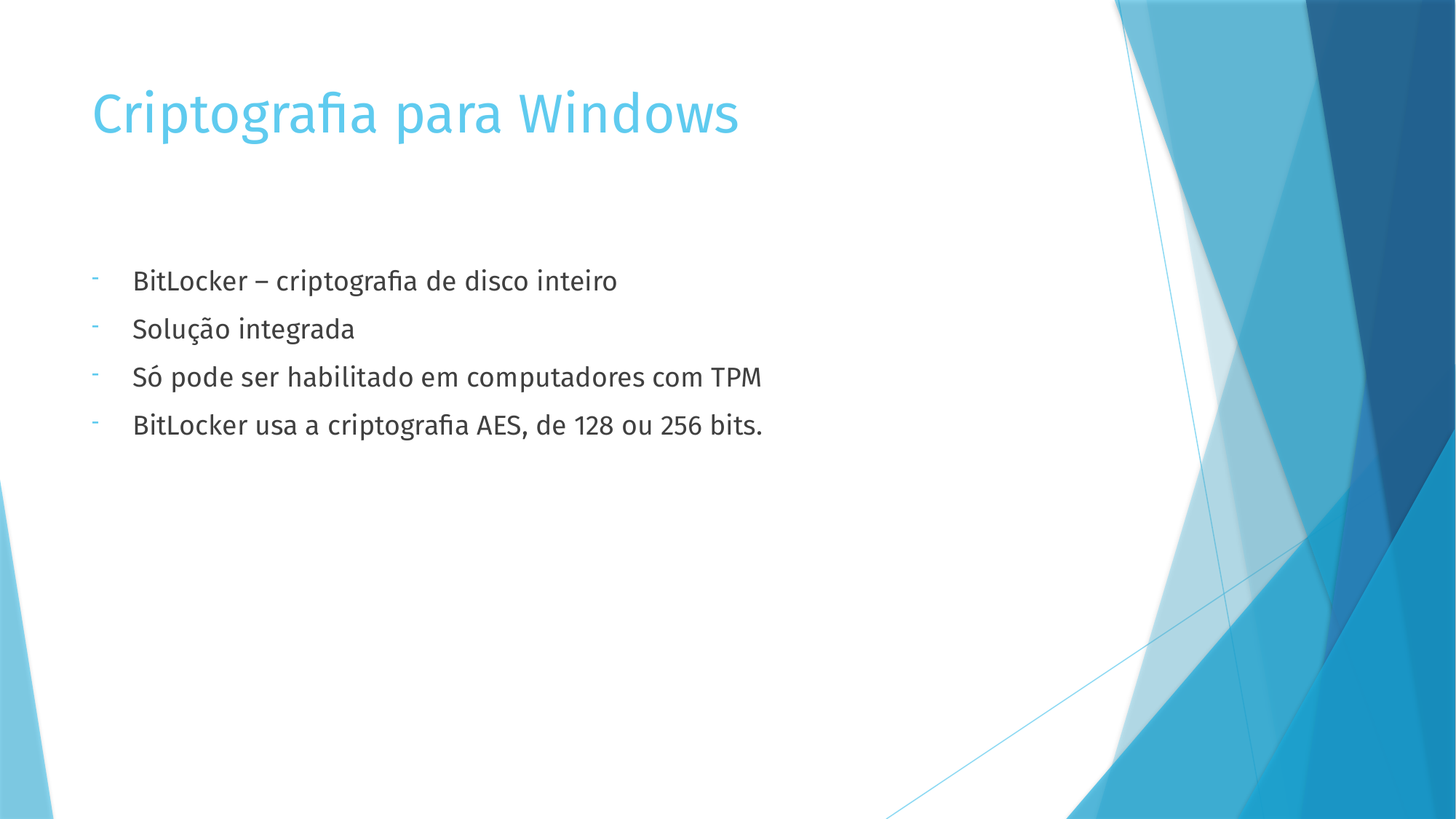

# Criptografia para Windows
BitLocker – criptografia de disco inteiro
Solução integrada
Só pode ser habilitado em computadores com TPM
BitLocker usa a criptografia AES, de 128 ou 256 bits.